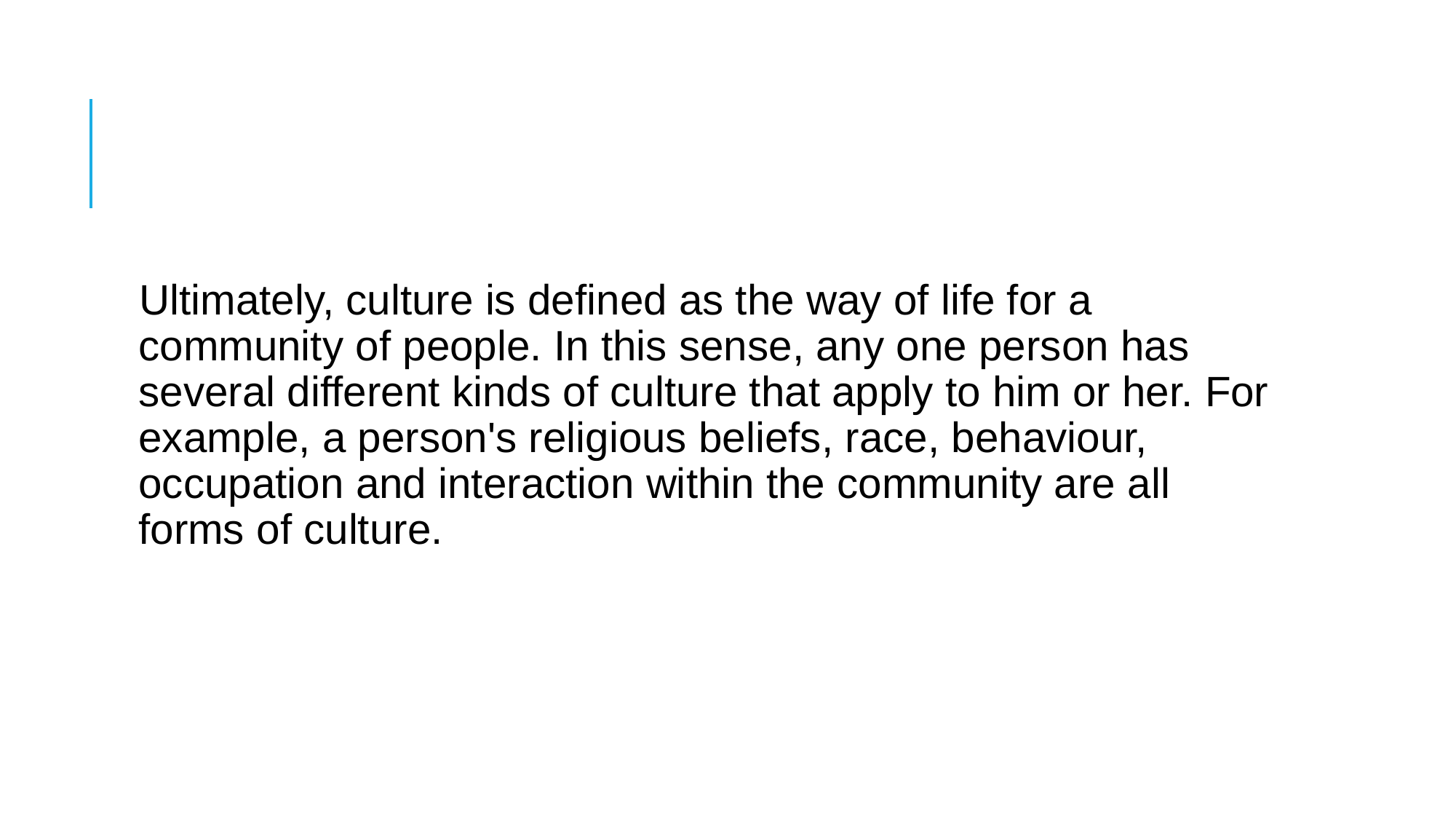

#
Ultimately, culture is defined as the way of life for a community of people. In this sense, any one person has several different kinds of culture that apply to him or her. For example, a person's religious beliefs, race, behaviour, occupation and interaction within the community are all forms of culture.